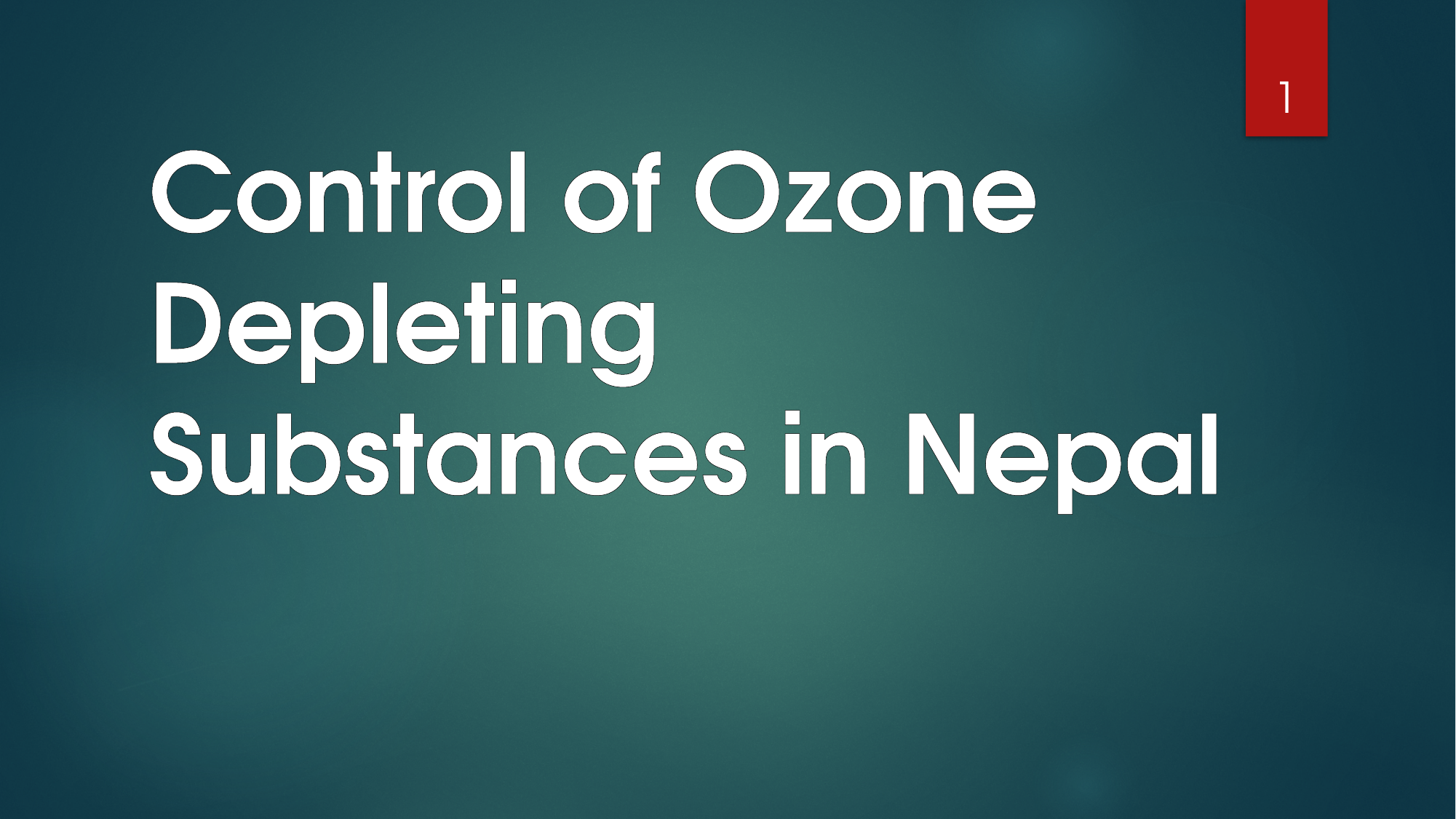

1
# Control of Ozone Depleting Substances in Nepal